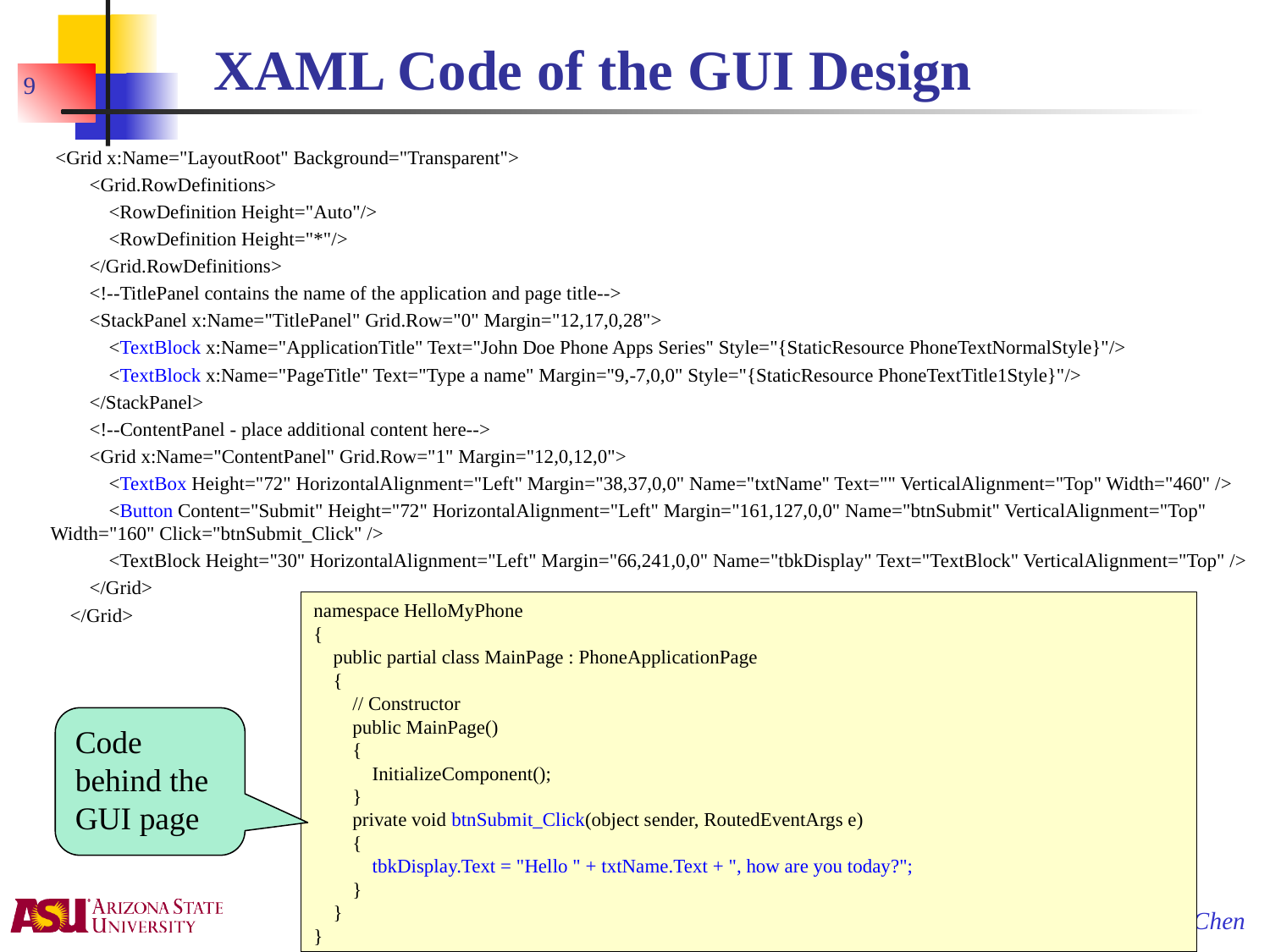

# XAML Code of the GUI Design
9
 <Grid x:Name="LayoutRoot" Background="Transparent">
        <Grid.RowDefinitions>
            <RowDefinition Height="Auto"/>
            <RowDefinition Height="*"/>
        </Grid.RowDefinitions>
        <!--TitlePanel contains the name of the application and page title-->
        <StackPanel x:Name="TitlePanel" Grid.Row="0" Margin="12,17,0,28">
            <TextBlock x:Name="ApplicationTitle" Text="John Doe Phone Apps Series" Style="{StaticResource PhoneTextNormalStyle}"/>
            <TextBlock x:Name="PageTitle" Text="Type a name" Margin="9,-7,0,0" Style="{StaticResource PhoneTextTitle1Style}"/>
        </StackPanel>
        <!--ContentPanel - place additional content here-->
        <Grid x:Name="ContentPanel" Grid.Row="1" Margin="12,0,12,0">
            <TextBox Height="72" HorizontalAlignment="Left" Margin="38,37,0,0" Name="txtName" Text="" VerticalAlignment="Top" Width="460" />
            <Button Content="Submit" Height="72" HorizontalAlignment="Left" Margin="161,127,0,0" Name="btnSubmit" VerticalAlignment="Top" Width="160" Click="btnSubmit_Click" />
            <TextBlock Height="30" HorizontalAlignment="Left" Margin="66,241,0,0" Name="tbkDisplay" Text="TextBlock" VerticalAlignment="Top" />
        </Grid>
    </Grid>

namespace HelloMyPhone
{
    public partial class MainPage : PhoneApplicationPage
    {
        // Constructor
        public MainPage()
        {
            InitializeComponent();
        }
        private void btnSubmit_Click(object sender, RoutedEventArgs e)
        {
            tbkDisplay.Text = "Hello " + txtName.Text + ", how are you today?";
        }
    }
}
Code behind the GUI page